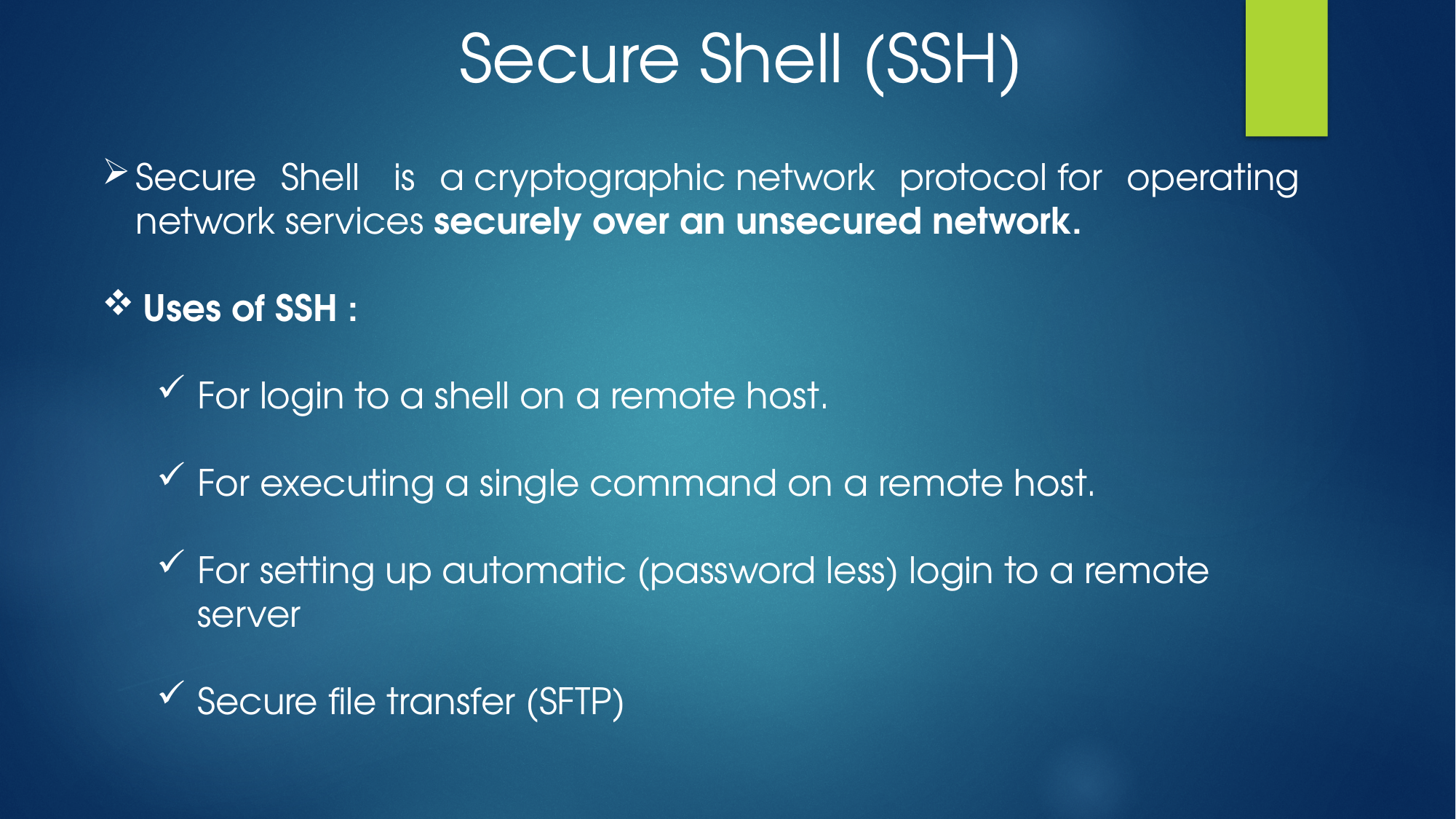

Secure Shell (SSH)
Secure Shell  is a cryptographic network protocol for operating network services securely over an unsecured network.

Uses of SSH :

For login to a shell on a remote host.

For executing a single command on a remote host.

For setting up automatic (password less) login to a remote server

Secure file transfer (SFTP)